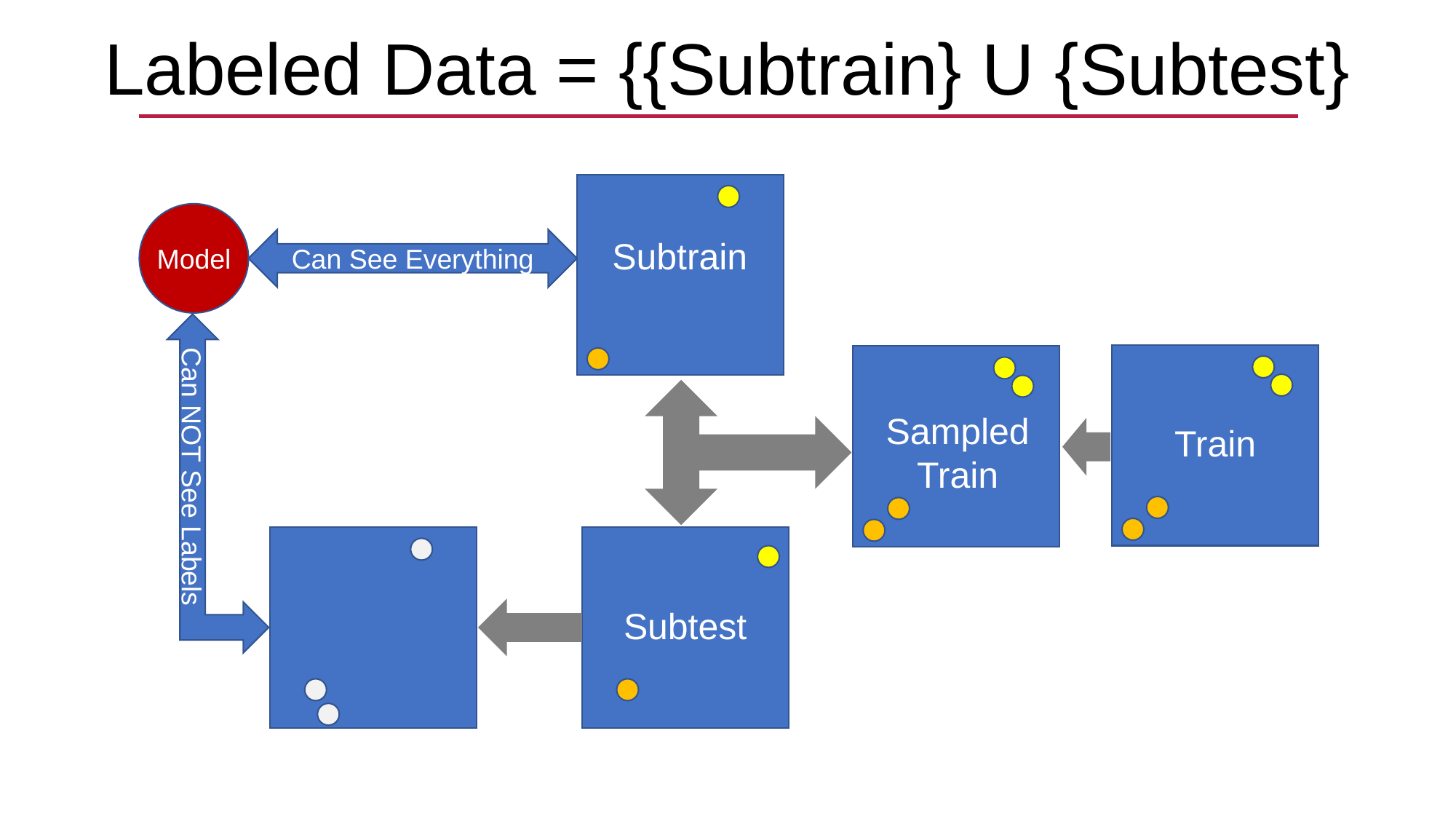

Labeled Data = {{Subtrain} U {Subtest}

Model
Subtrain
Can See Everything

Sampled Train
Train

Can NOT See Labels

Subtest